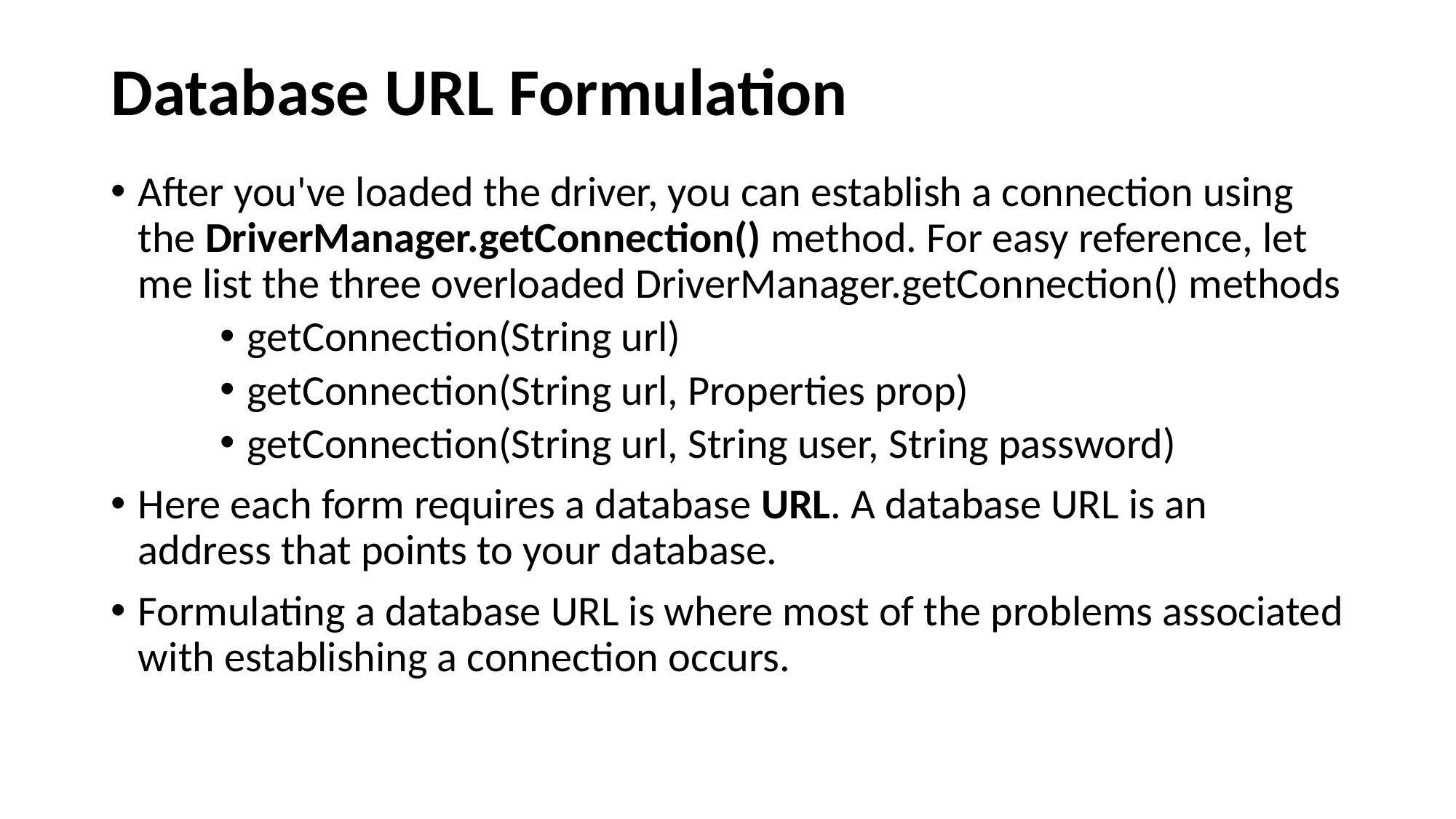

# Database URL Formulation
After you've loaded the driver, you can establish a connection using the DriverManager.getConnection() method. For easy reference, let me list the three overloaded DriverManager.getConnection() methods
getConnection(String url)
getConnection(String url, Properties prop)
getConnection(String url, String user, String password)
Here each form requires a database URL. A database URL is an address that points to your database.
Formulating a database URL is where most of the problems associated with establishing a connection occurs.